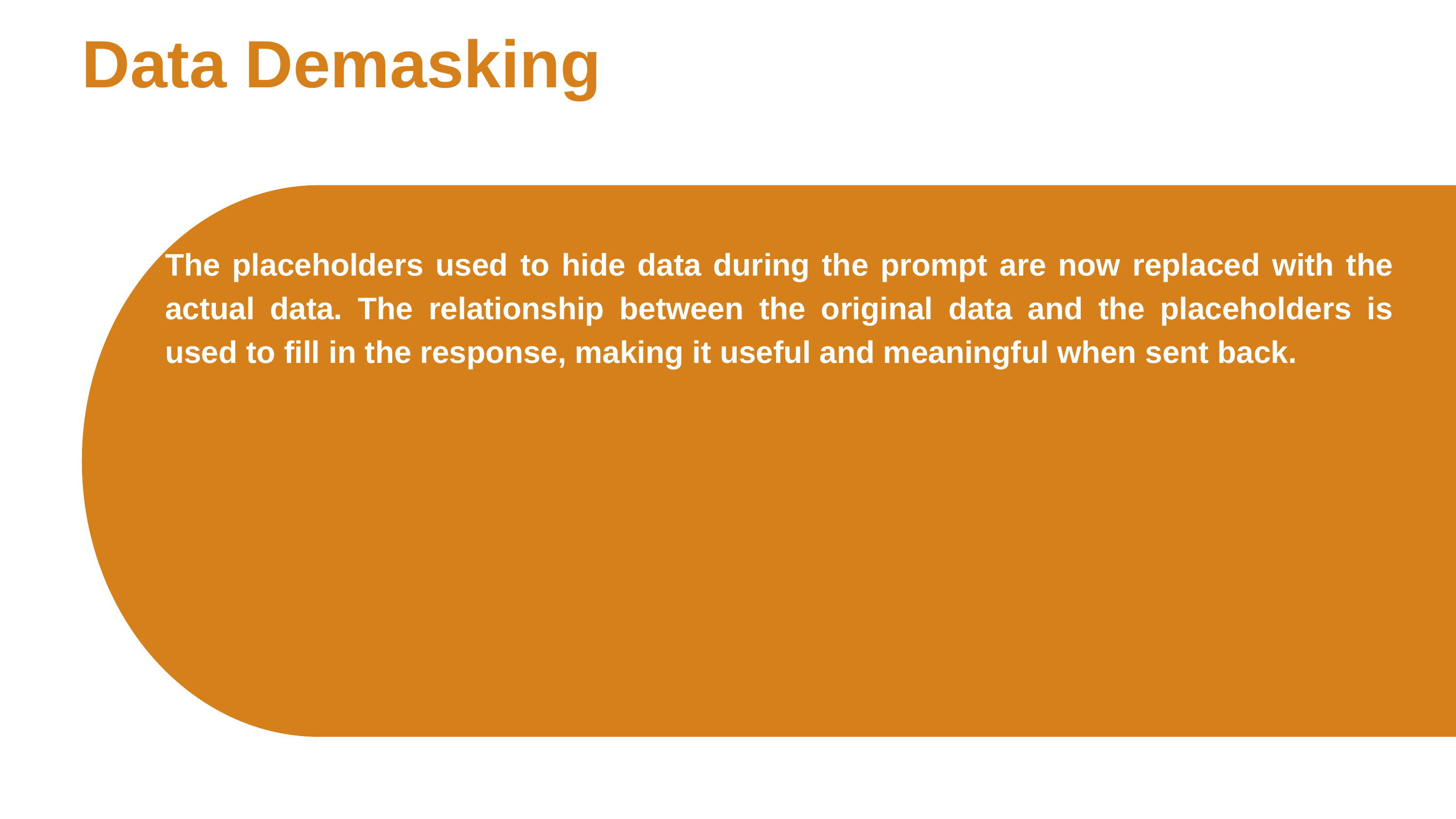

Data Demasking

The placeholders used to hide data during the prompt are now replaced with the actual data. The relationship between the original data and the placeholders is used to fill in the response, making it useful and meaningful when sent back.